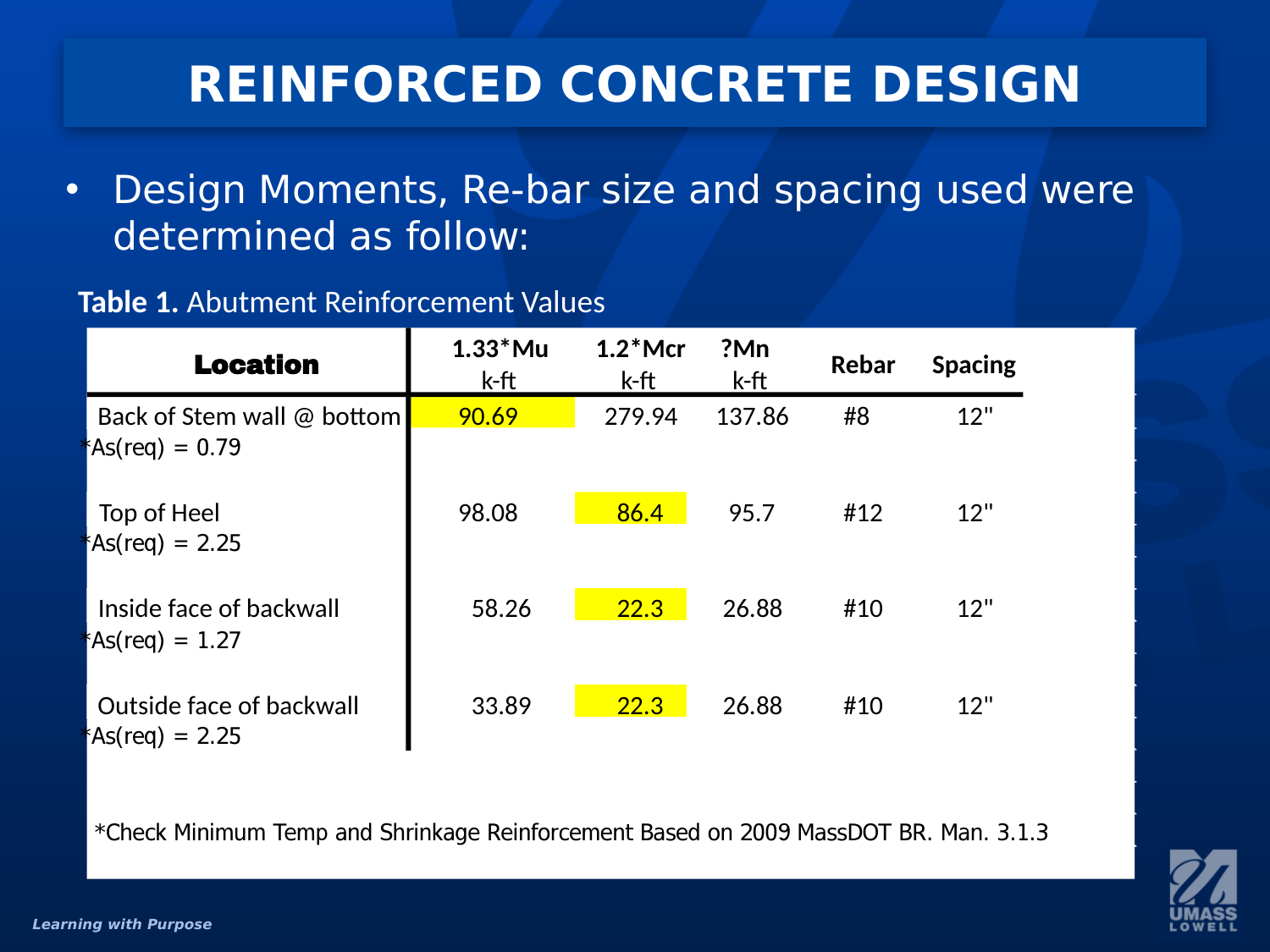

# REINFORCED CONCRETE DESIGN
Design Moments, Re-bar size and spacing used were determined as follow:
Table 1. Abutment Reinforcement Values

1.33*Mu
1.2*Mcr
?Mn
Location
Rebar
Spacing
k-ft
k-ft
k-ft

Back of Stem wall @ bottom
90.69
279.94
137.86
#8
12"

*As(req) = 0.79

Top of Heel
98.08
86.4
95.7
#12
12"

*As(req) = 2.25

Inside face of backwall
58.26
22.3
26.88
#10
12"

*As(req) = 1.27

Outside face of backwall
33.89
22.3
26.88
#10
12"

*As(req) = 2.25

*Check Minimum Temp and Shrinkage Reinforcement Based on 2009 MassDOT BR. Man. 3.1.3